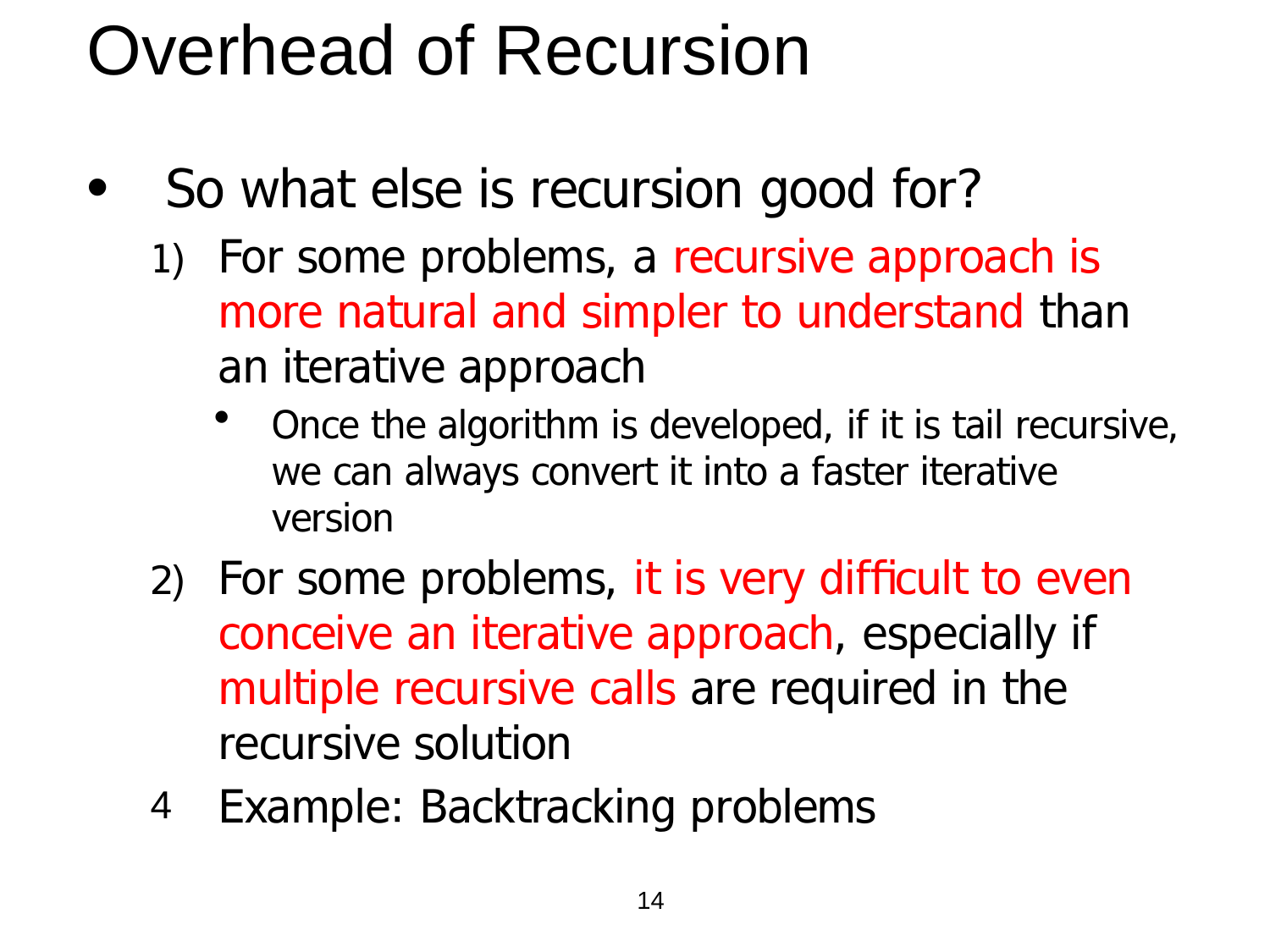

# Overhead of Recursion
So what else is recursion good for?
For some problems, a recursive approach is more natural and simpler to understand than an iterative approach
Once the algorithm is developed, if it is tail recursive, we can always convert it into a faster iterative version
For some problems, it is very difficult to even conceive an iterative approach, especially if multiple recursive calls are required in the recursive solution
Example: Backtracking problems
14